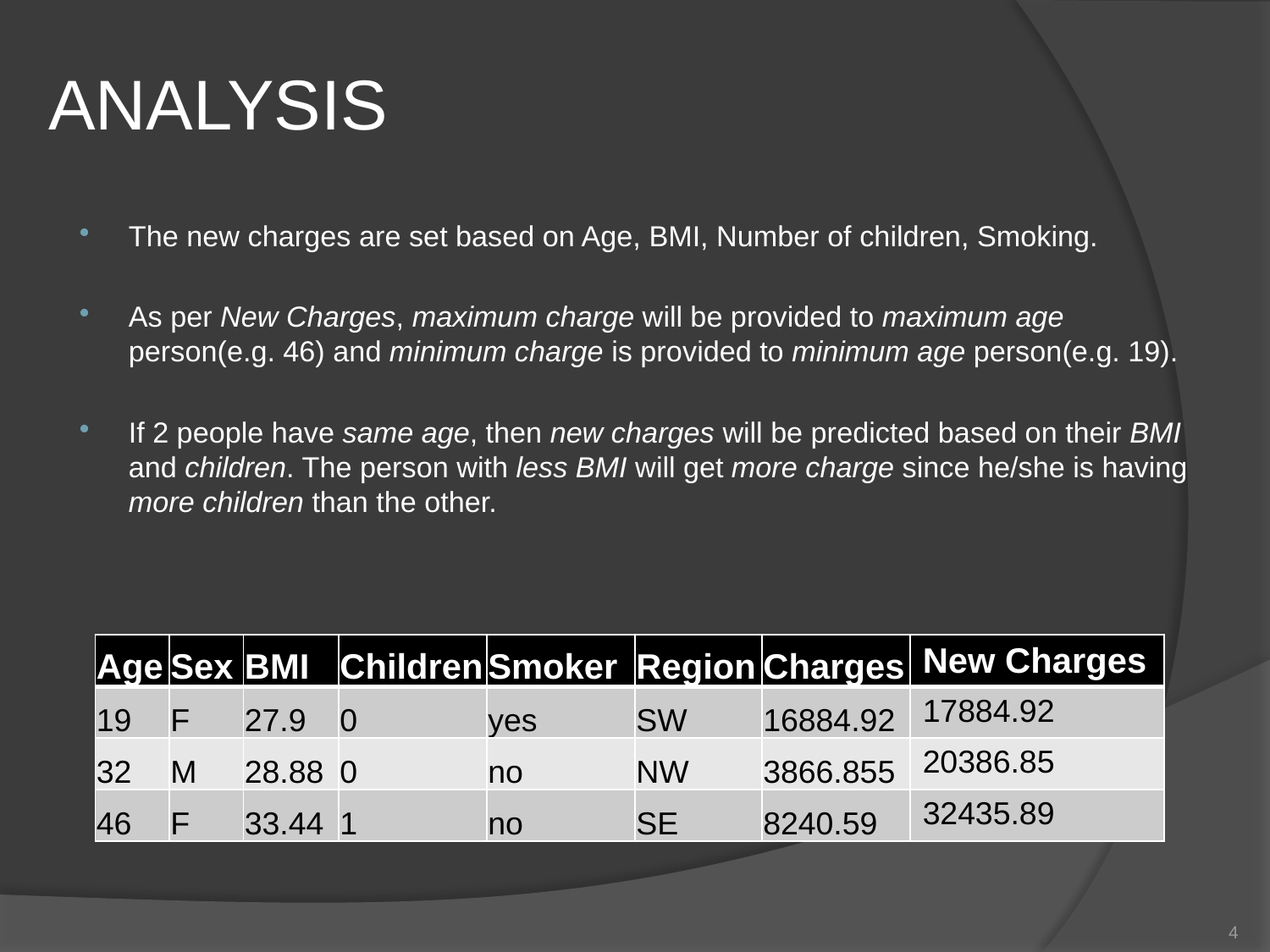

# ANALYSIS
The new charges are set based on Age, BMI, Number of children, Smoking.

As per New Charges, maximum charge will be provided to maximum age person(e.g. 46) and minimum charge is provided to minimum age person(e.g. 19).

If 2 people have same age, then new charges will be predicted based on their BMI and children. The person with less BMI will get more charge since he/she is having more children than the other.

| Age | Sex | BMI | Children | Smoker | Region | Charges | New Charges |
| --- | --- | --- | --- | --- | --- | --- | --- |
| 19 | F | 27.9 | 0 | yes | SW | 16884.92 | 17884.92 |
| 32 | M | 28.88 | 0 | no | NW | 3866.855 | 20386.85 |
| 46 | F | 33.44 | 1 | no | SE | 8240.59 | 32435.89 |
4